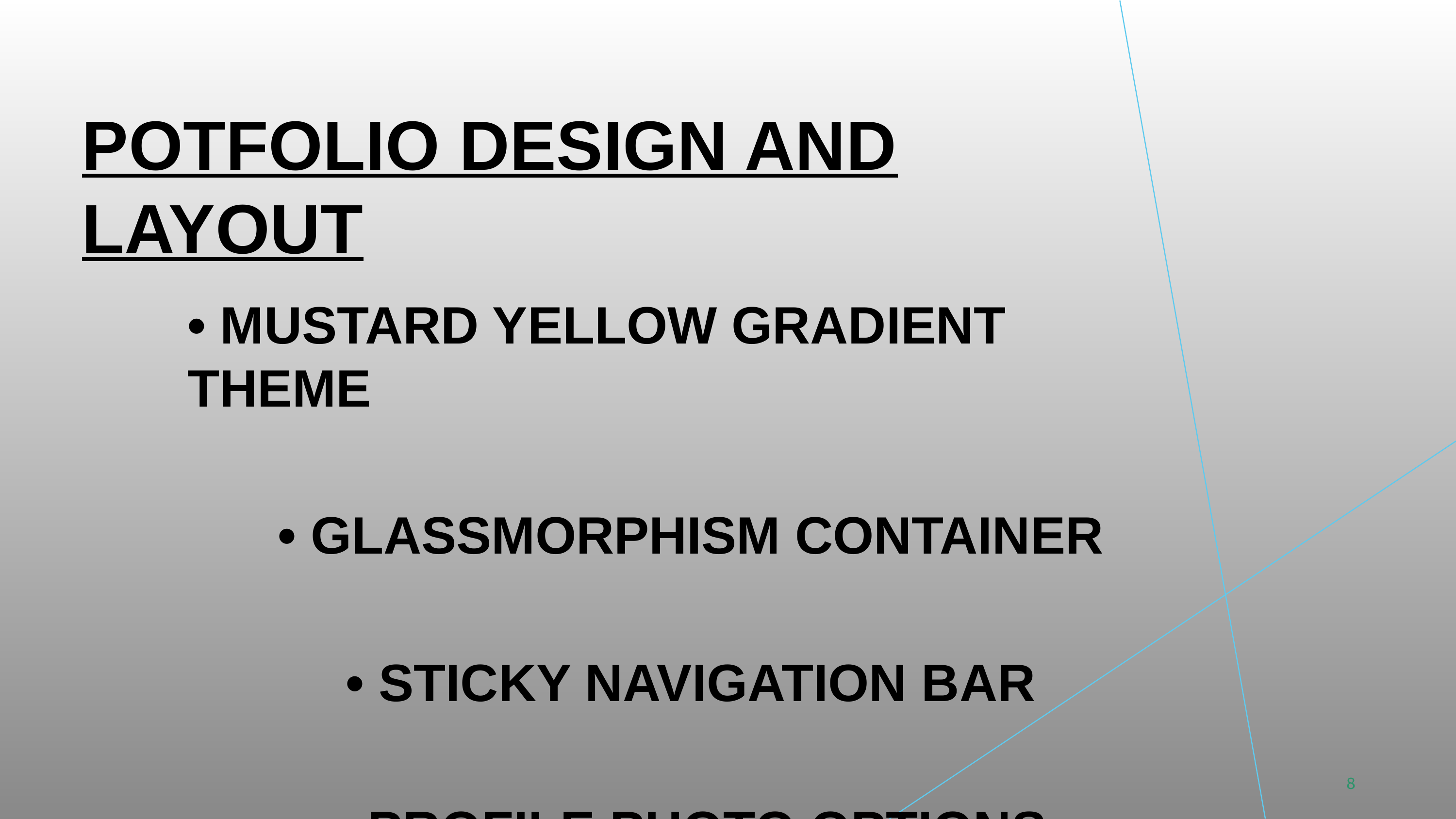

POTFOLIO DESIGN AND LAYOUT
• MUSTARD YELLOW GRADIENT THEME
• GLASSMORPHISM CONTAINER
• STICKY NAVIGATION BAR
• PROFILE PHOTO OPTIONS

8